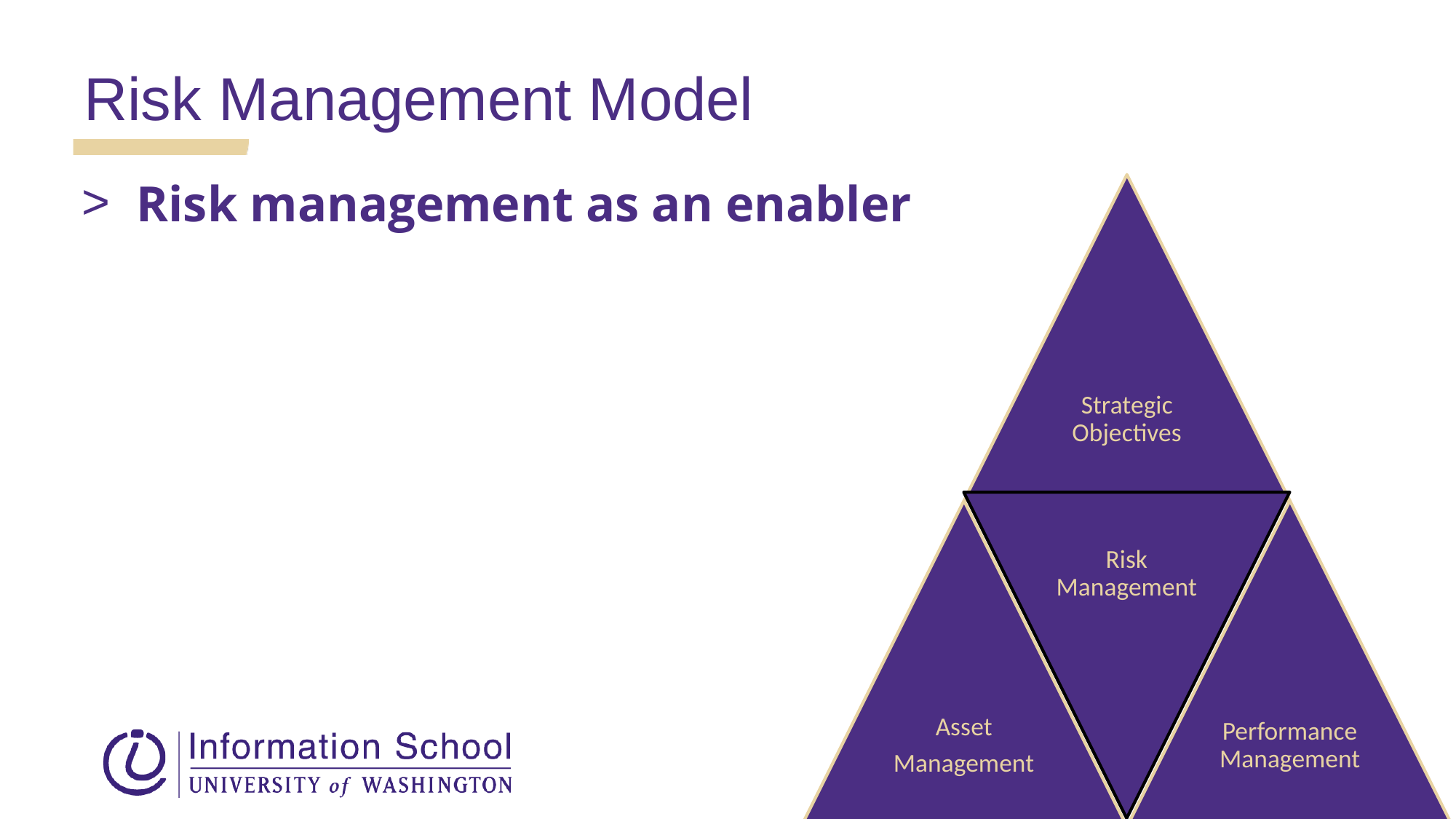

Risk Management Model
Risk management as an enabler
Strategic Objectives
Asset
Management
Risk Management
Performance Management